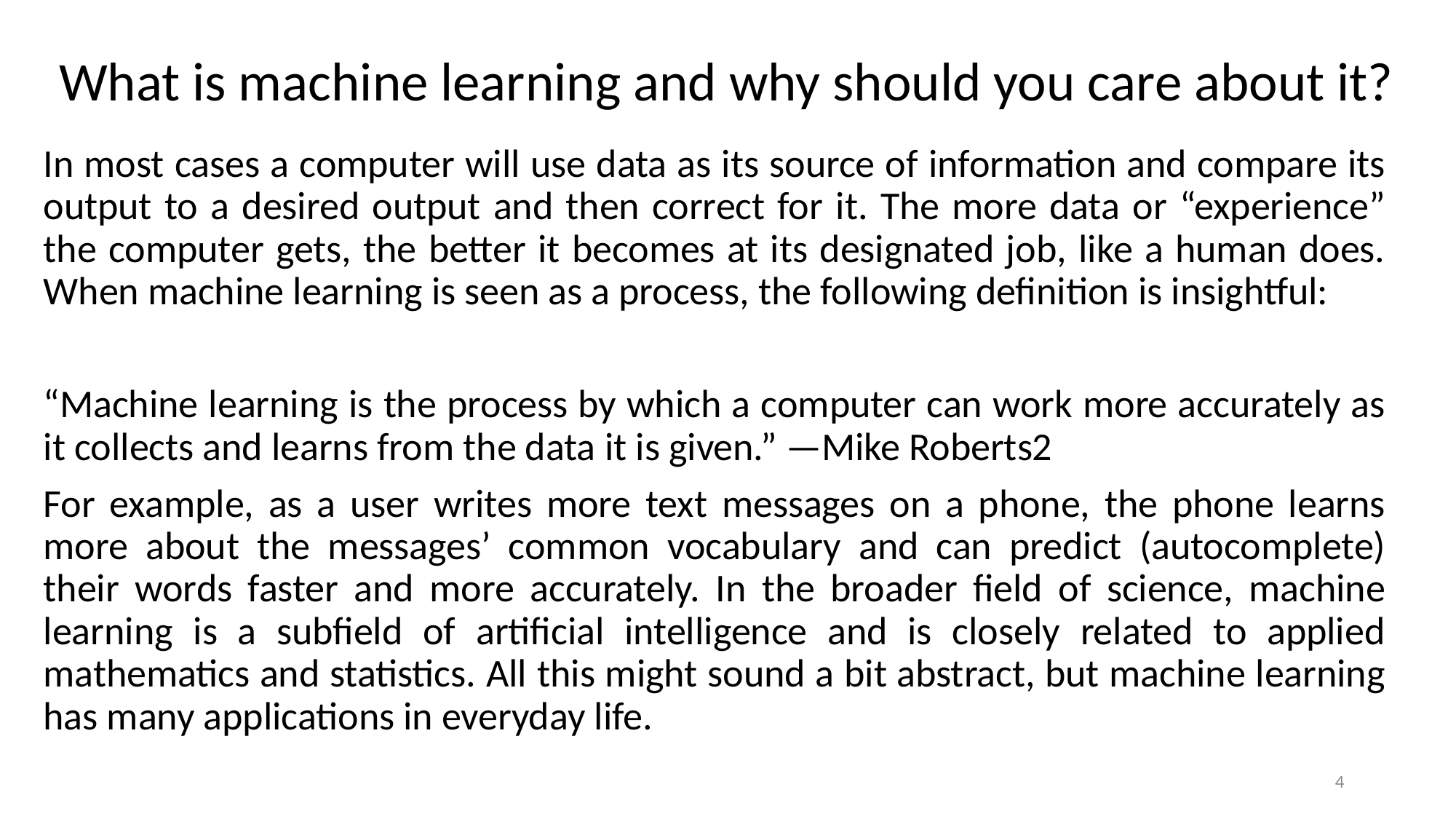

# What is machine learning and why should you care about it?
In most cases a computer will use data as its source of information and compare its output to a desired output and then correct for it. The more data or “experience” the computer gets, the better it becomes at its designated job, like a human does. When machine learning is seen as a process, the following definition is insightful:

“Machine learning is the process by which a computer can work more accurately as it collects and learns from the data it is given.” —Mike Roberts2
For example, as a user writes more text messages on a phone, the phone learns more about the messages’ common vocabulary and can predict (autocomplete) their words faster and more accurately. In the broader field of science, machine learning is a subfield of artificial intelligence and is closely related to applied mathematics and statistics. All this might sound a bit abstract, but machine learning has many applications in everyday life.

4